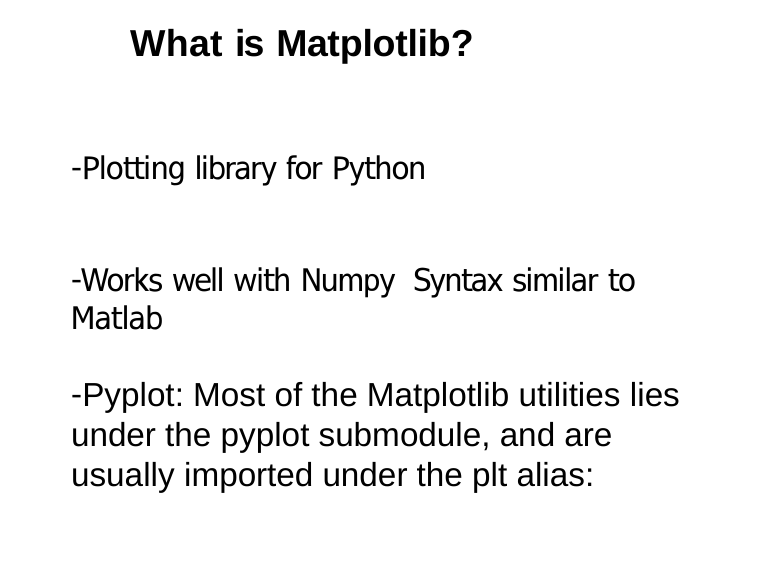

What is Matplotlib?
# -Plotting library for Python
-Works well with Numpy  Syntax similar to Matlab
-Pyplot: Most of the Matplotlib utilities lies under the pyplot submodule, and are usually imported under the plt alias: